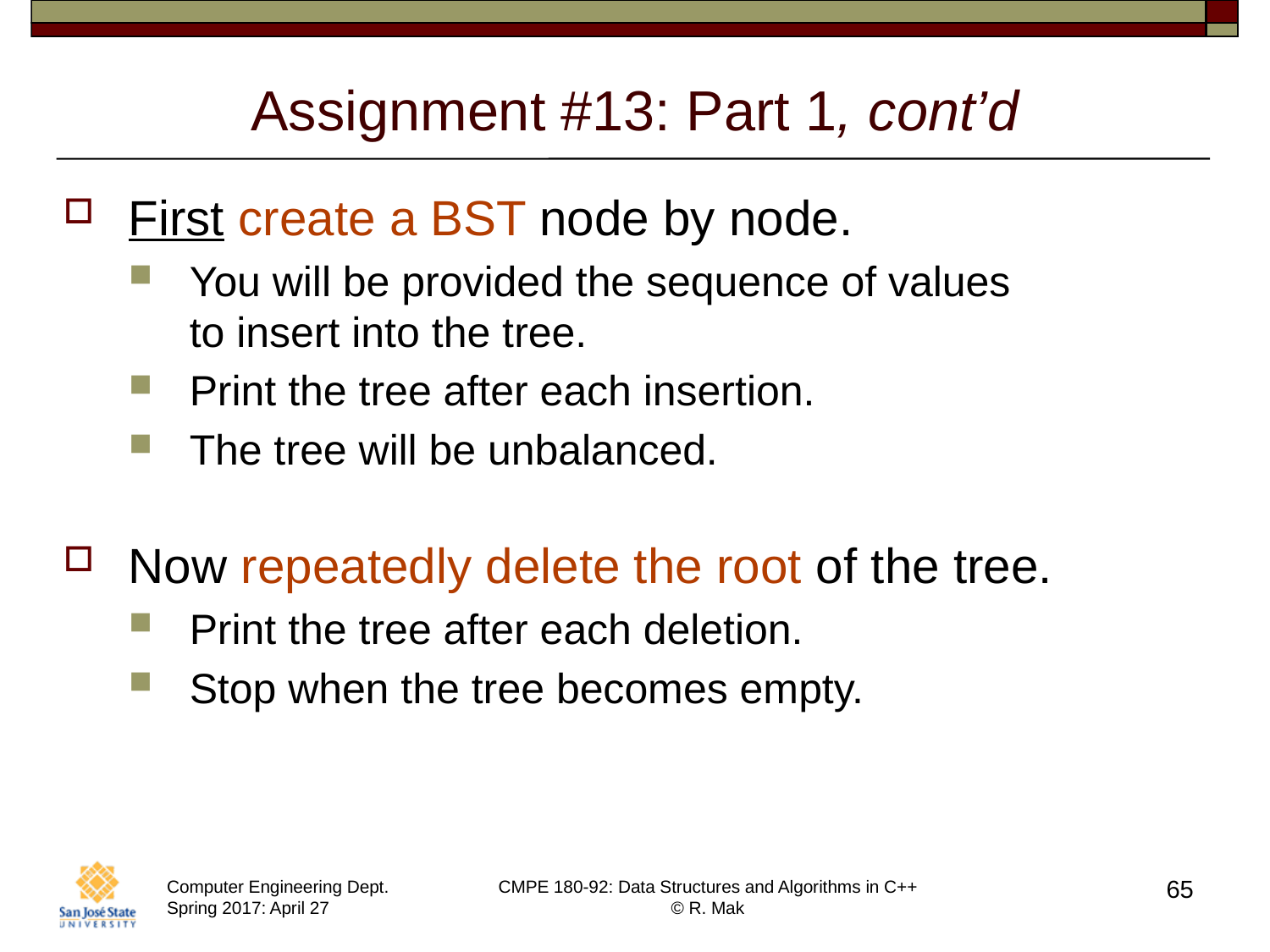

# Assignment #13: Part 1, cont’d
First create a BST node by node.
You will be provided the sequence of values
to insert into the tree.
Print the tree after each insertion.
The tree will be unbalanced.

Now repeatedly delete the root of the tree.
Print the tree after each deletion.
Stop when the tree becomes empty.
65